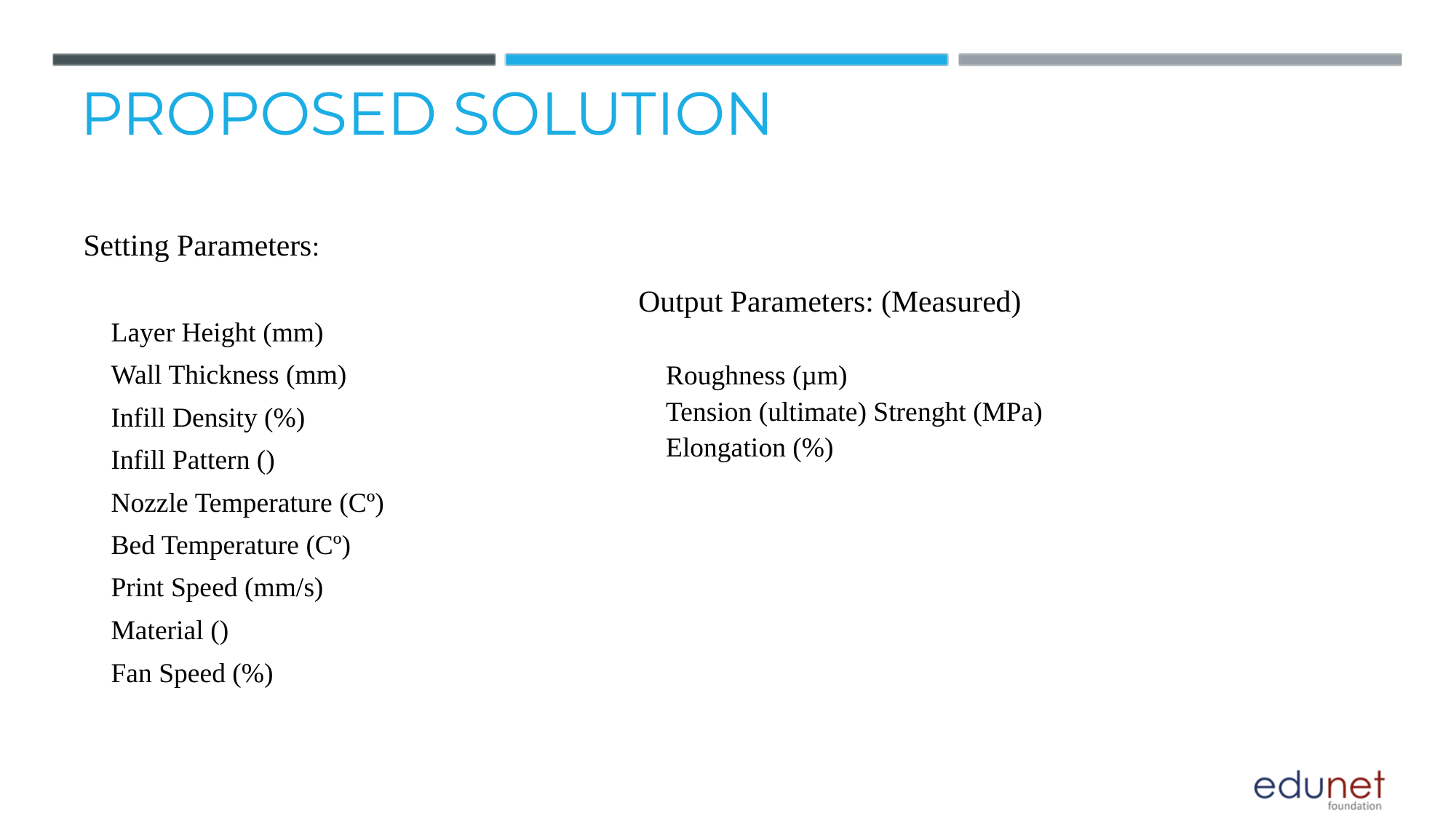

PROPOSED SOLUTION
Setting Parameters:

    Layer Height (mm)
    Wall Thickness (mm)
    Infill Density (%)
    Infill Pattern ()
    Nozzle Temperature (Cº)
    Bed Temperature (Cº)
    Print Speed (mm/s)
    Material ()
    Fan Speed (%)
Output Parameters: (Measured)

    Roughness (µm)
    Tension (ultimate) Strenght (MPa)
    Elongation (%)